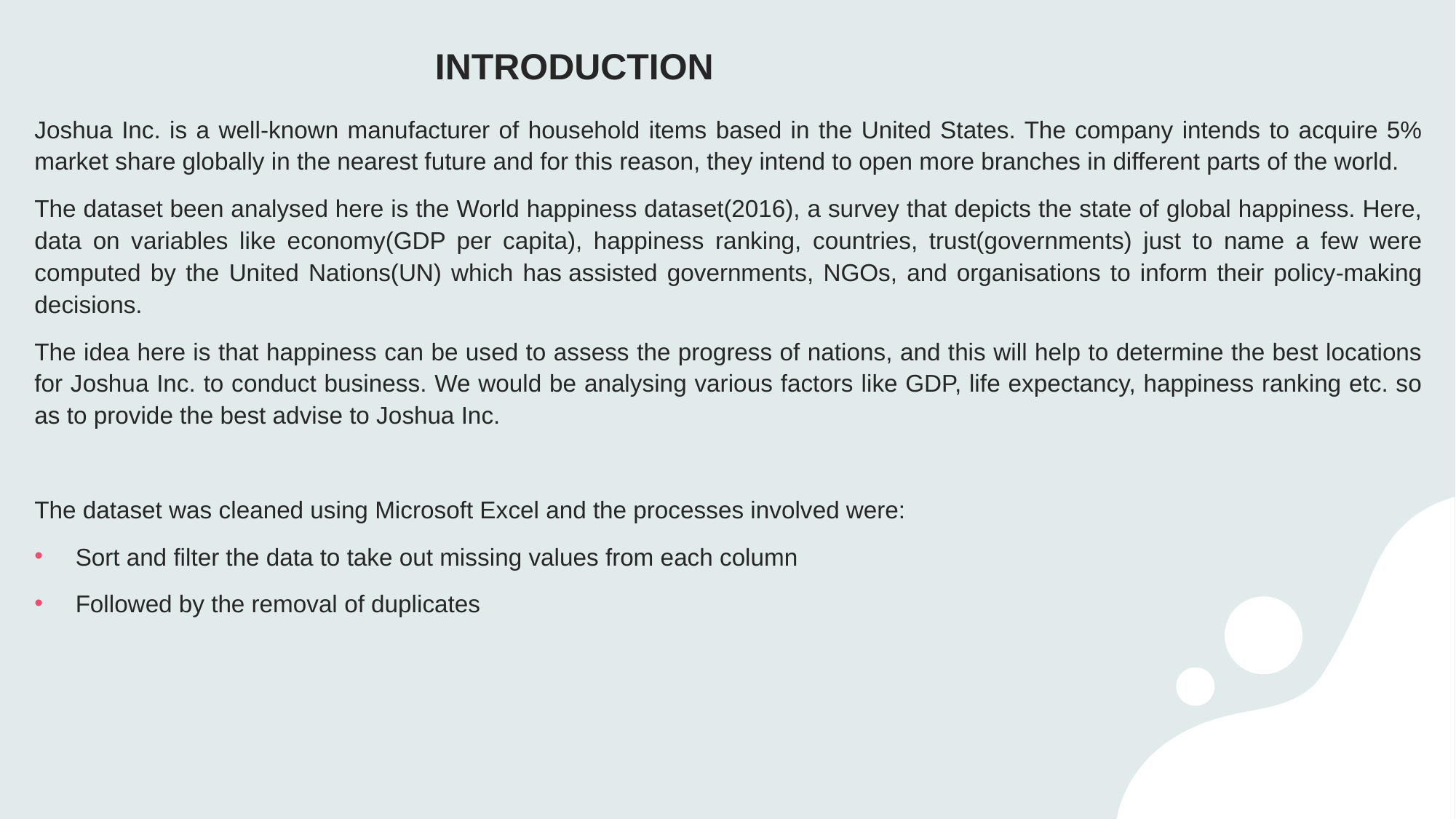

# INTRODUCTION
Joshua Inc. is a well-known manufacturer of household items based in the United States. The company intends to acquire 5% market share globally in the nearest future and for this reason, they intend to open more branches in different parts of the world.
The dataset been analysed here is the World happiness dataset(2016), a survey that depicts the state of global happiness. Here, data on variables like economy(GDP per capita), happiness ranking, countries, trust(governments) just to name a few were computed by the United Nations(UN) which has assisted governments, NGOs, and organisations to inform their policy-making decisions.
The idea here is that happiness can be used to assess the progress of nations, and this will help to determine the best locations for Joshua Inc. to conduct business. We would be analysing various factors like GDP, life expectancy, happiness ranking etc. so as to provide the best advise to Joshua Inc.

The dataset was cleaned using Microsoft Excel and the processes involved were:
Sort and filter the data to take out missing values from each column
Followed by the removal of duplicates